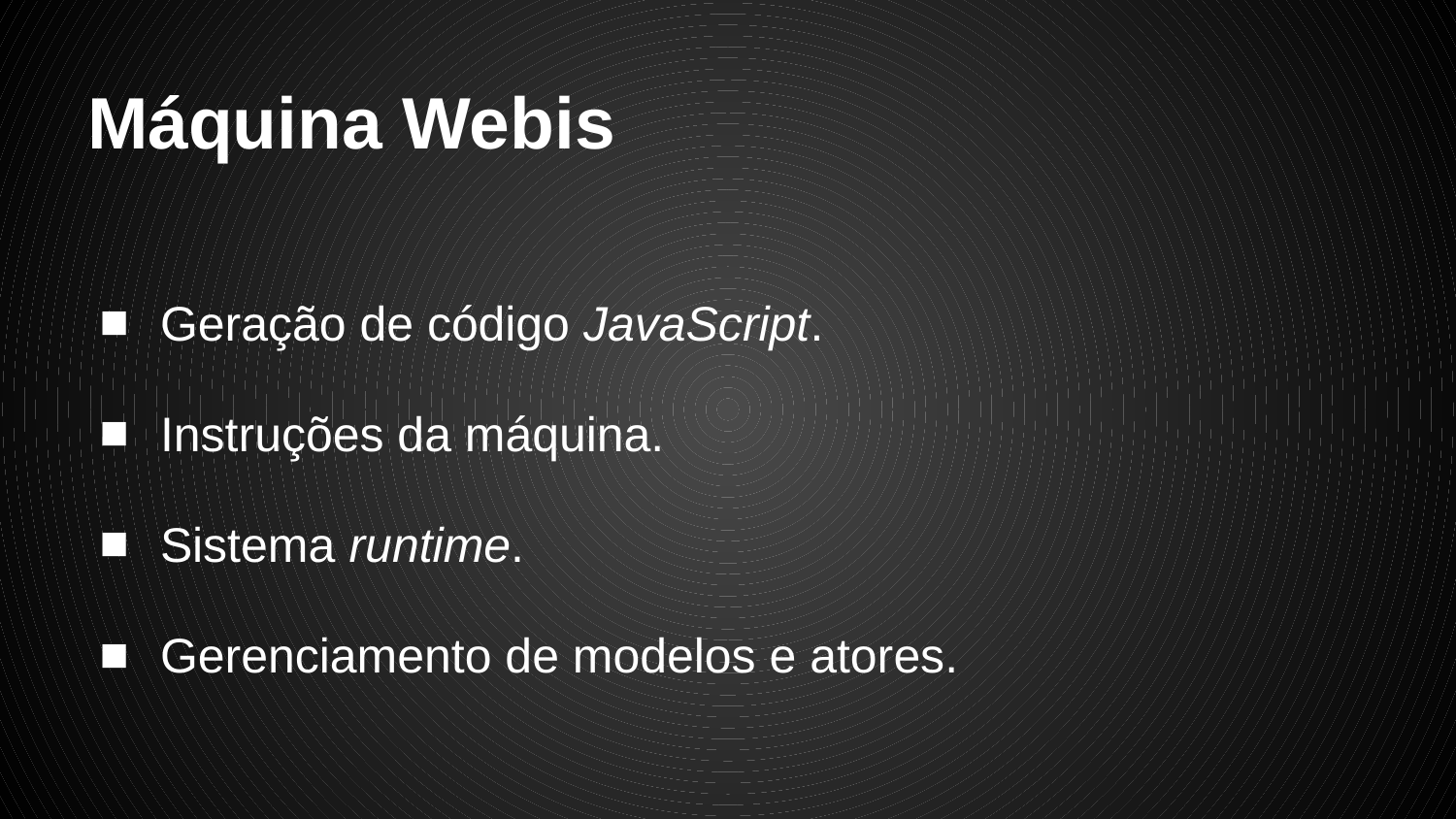

# Máquina Webis
Geração de código JavaScript.
Instruções da máquina.
Sistema runtime.
Gerenciamento de modelos e atores.